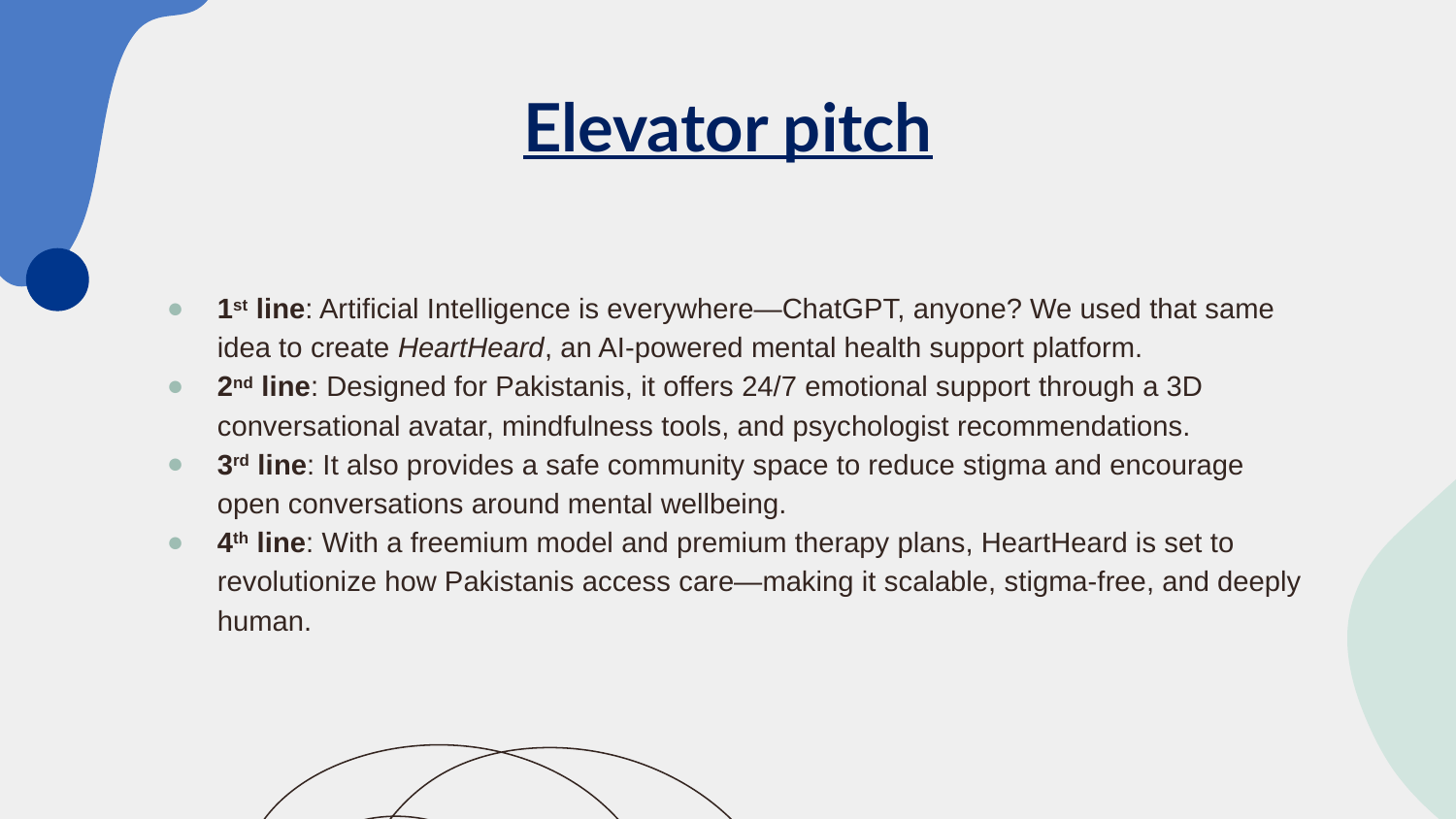

# Elevator pitch
1st line: Artificial Intelligence is everywhere—ChatGPT, anyone? We used that same idea to create HeartHeard, an AI-powered mental health support platform.
2nd line: Designed for Pakistanis, it offers 24/7 emotional support through a 3D conversational avatar, mindfulness tools, and psychologist recommendations.
3rd line: It also provides a safe community space to reduce stigma and encourage open conversations around mental wellbeing.
4th line: With a freemium model and premium therapy plans, HeartHeard is set to revolutionize how Pakistanis access care—making it scalable, stigma-free, and deeply human.